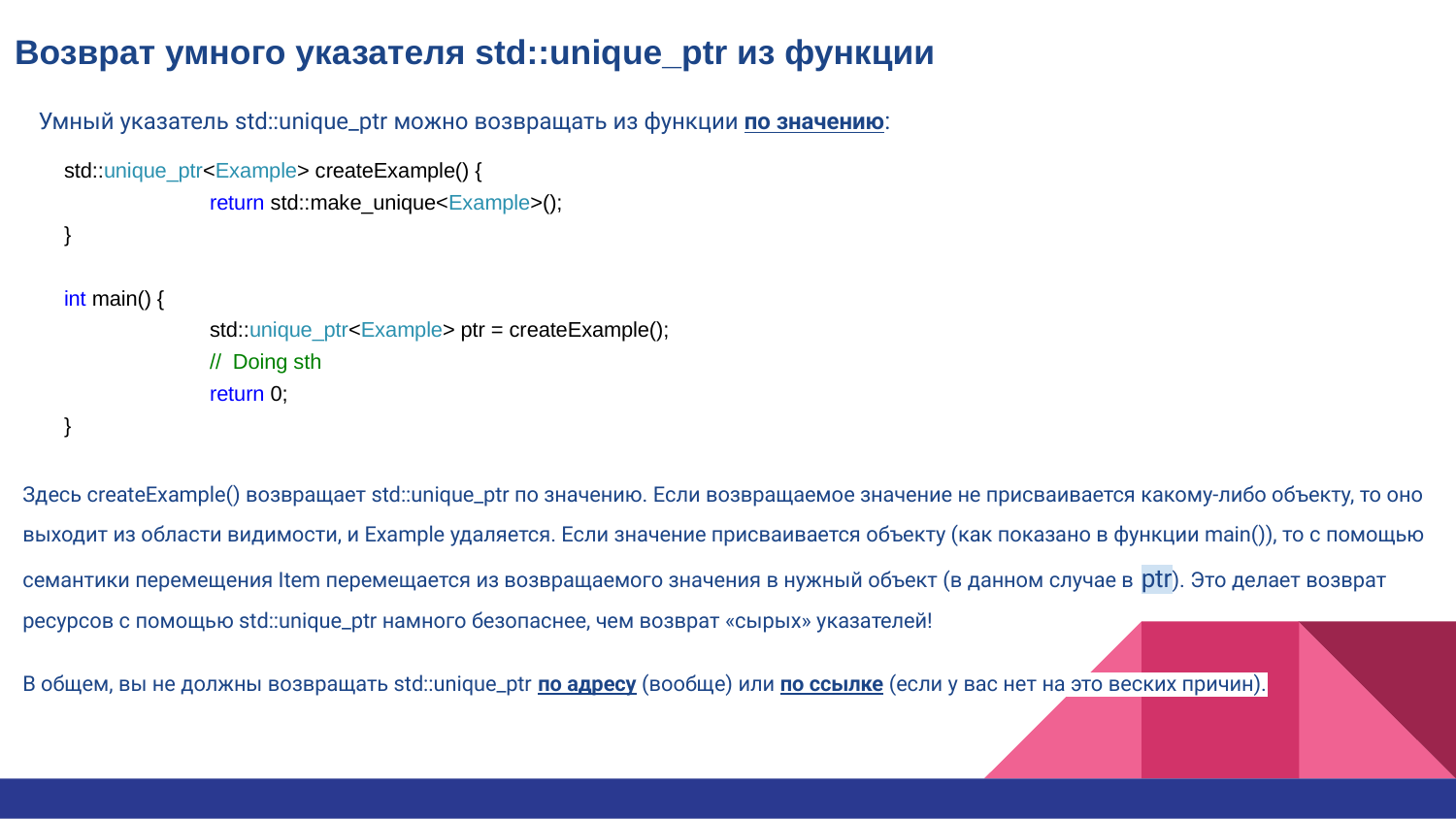

# Возврат умного указателя std::unique_ptr из функции

Умный указатель std::unique_ptr можно возвращать из функции по значению:
std::unique_ptr<Example> createExample() {
   	return std::make_unique<Example>();
}

int main() {
   	std::unique_ptr<Example> ptr = createExample();
   	//  Doing sth
   	return 0;
}
Здесь createExample() возвращает std::unique_ptr по значению. Если возвращаемое значение не присваивается какому-либо объекту, то оно выходит из области видимости, и Example удаляется. Если значение присваивается объекту (как показано в функции main()), то с помощью семантики перемещения Item перемещается из возвращаемого значения в нужный объект (в данном случае в ptr). Это делает возврат ресурсов с помощью std::unique_ptr намного безопаснее, чем возврат «сырых» указателей!
В общем, вы не должны возвращать std::unique_ptr по адресу (вообще) или по ссылке (если у вас нет на это веских причин).